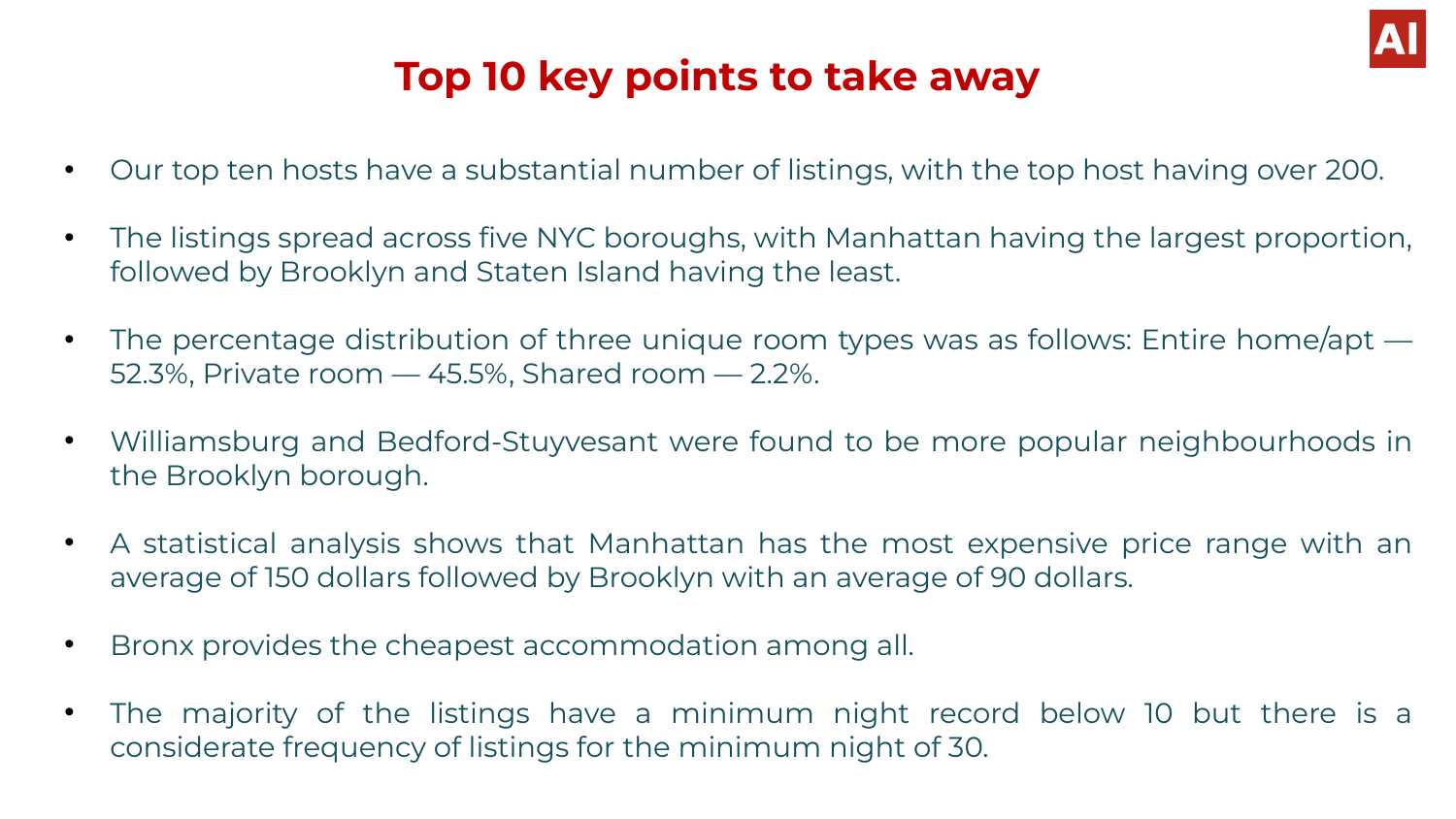

Top 10 key points to take away
Our top ten hosts have a substantial number of listings, with the top host having over 200.

The listings spread across five NYC boroughs, with Manhattan having the largest proportion, followed by Brooklyn and Staten Island having the least.

The percentage distribution of three unique room types was as follows: Entire home/apt — 52.3%, Private room — 45.5%, Shared room — 2.2%.

Williamsburg and Bedford-Stuyvesant were found to be more popular neighbourhoods in the Brooklyn borough.

A statistical analysis shows that Manhattan has the most expensive price range with an average of 150 dollars followed by Brooklyn with an average of 90 dollars.

Bronx provides the cheapest accommodation among all.

The majority of the listings have a minimum night record below 10 but there is a considerate frequency of listings for the minimum night of 30.

#